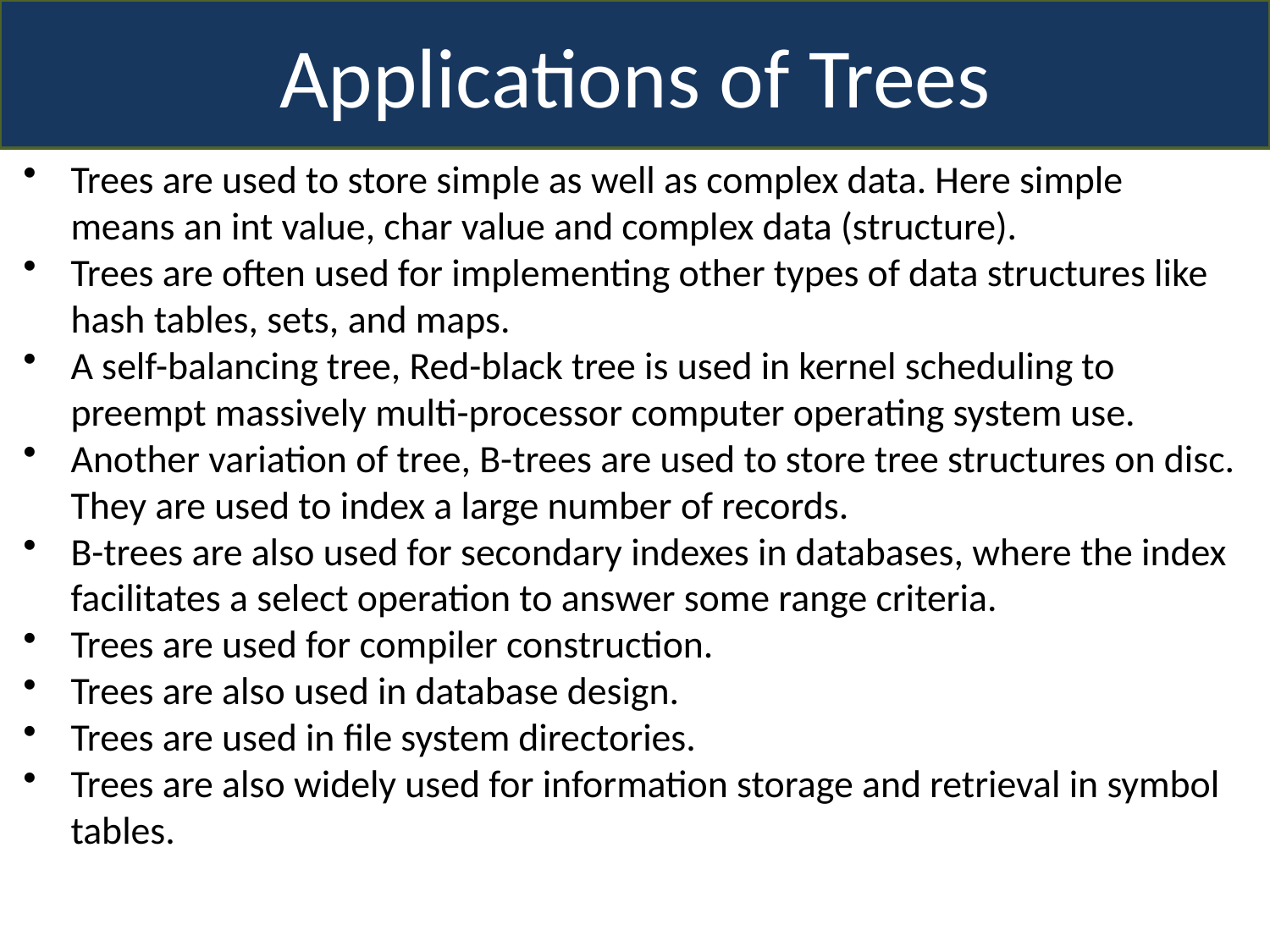

Applications of Trees
Trees are used to store simple as well as complex data. Here simple means an int value, char value and complex data (structure).
Trees are often used for implementing other types of data structures like hash tables, sets, and maps.
A self-balancing tree, Red-black tree is used in kernel scheduling to preempt massively multi-processor computer operating system use.
Another variation of tree, B-trees are used to store tree structures on disc. They are used to index a large number of records.
B-trees are also used for secondary indexes in databases, where the index facilitates a select operation to answer some range criteria.
Trees are used for compiler construction.
Trees are also used in database design.
Trees are used in file system directories.
Trees are also widely used for information storage and retrieval in symbol tables.